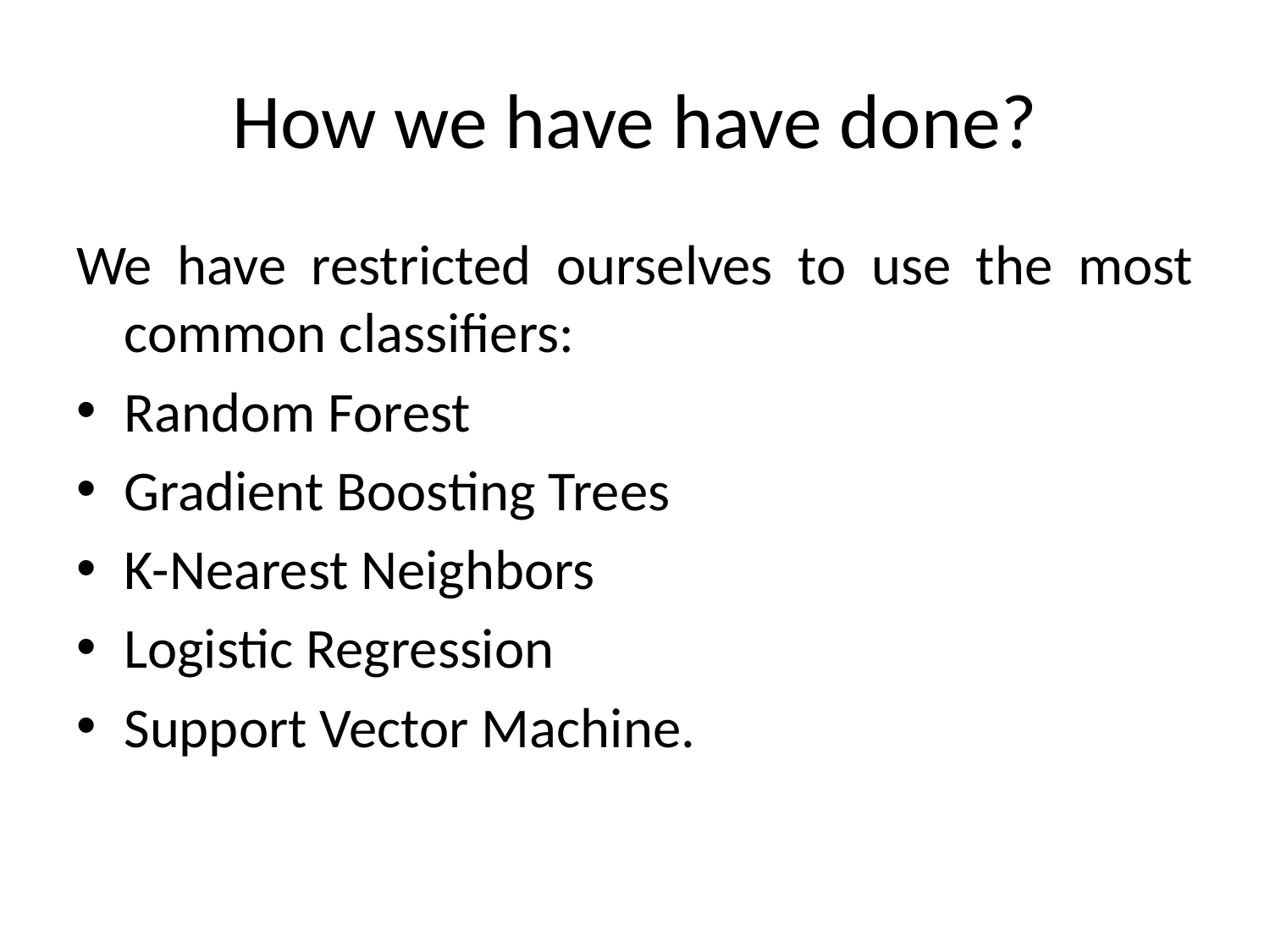

# How we have have done?
We have restricted ourselves to use the most common classifiers:
Random Forest
Gradient Boosting Trees
K-Nearest Neighbors
Logistic Regression
Support Vector Machine.